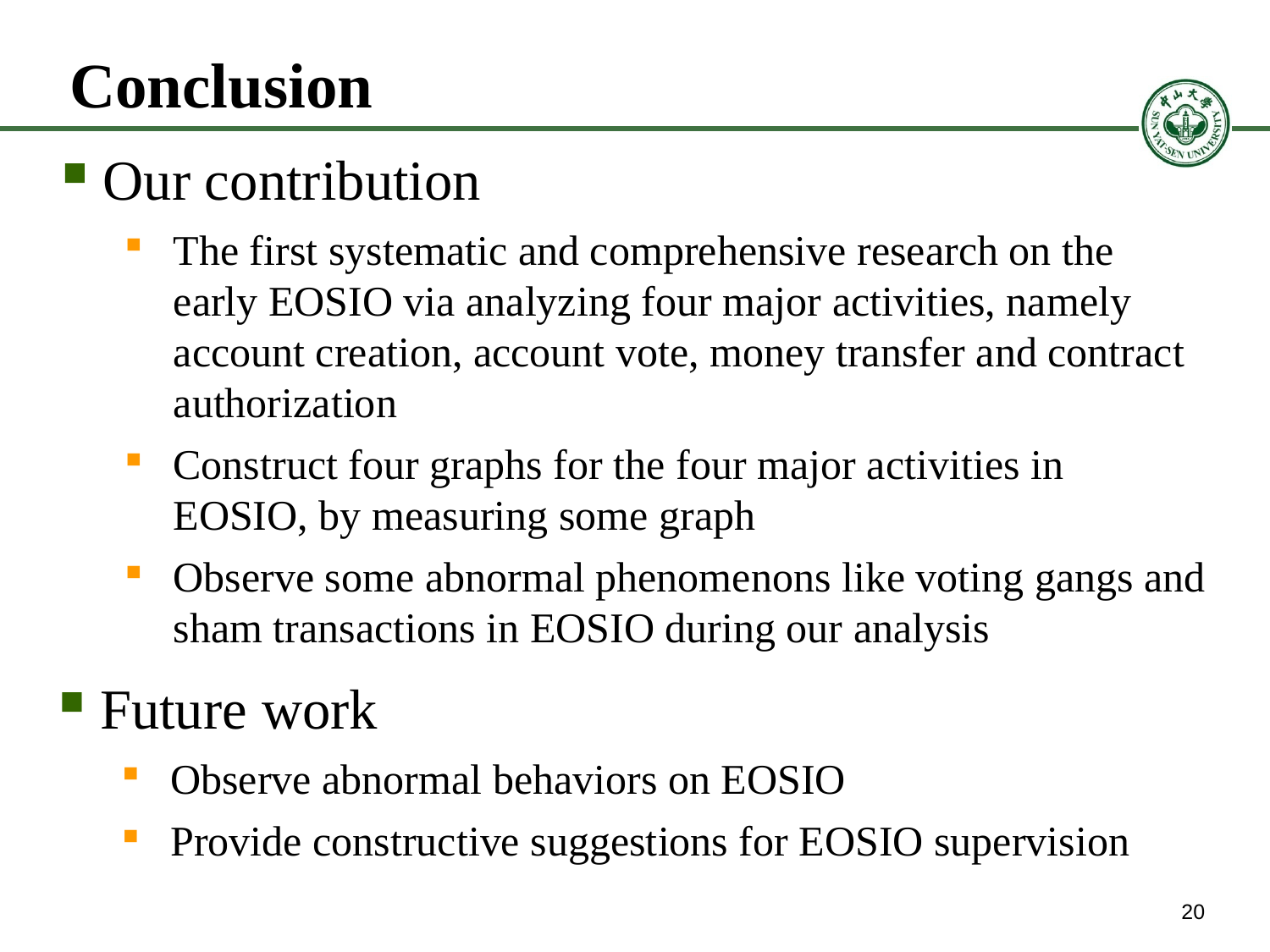

# Conclusion
Our contribution
The first systematic and comprehensive research on the early EOSIO via analyzing four major activities, namely account creation, account vote, money transfer and contract authorization
Construct four graphs for the four major activities in EOSIO, by measuring some graph
Observe some abnormal phenomenons like voting gangs and sham transactions in EOSIO during our analysis
Future work
Observe abnormal behaviors on EOSIO
Provide constructive suggestions for EOSIO supervision